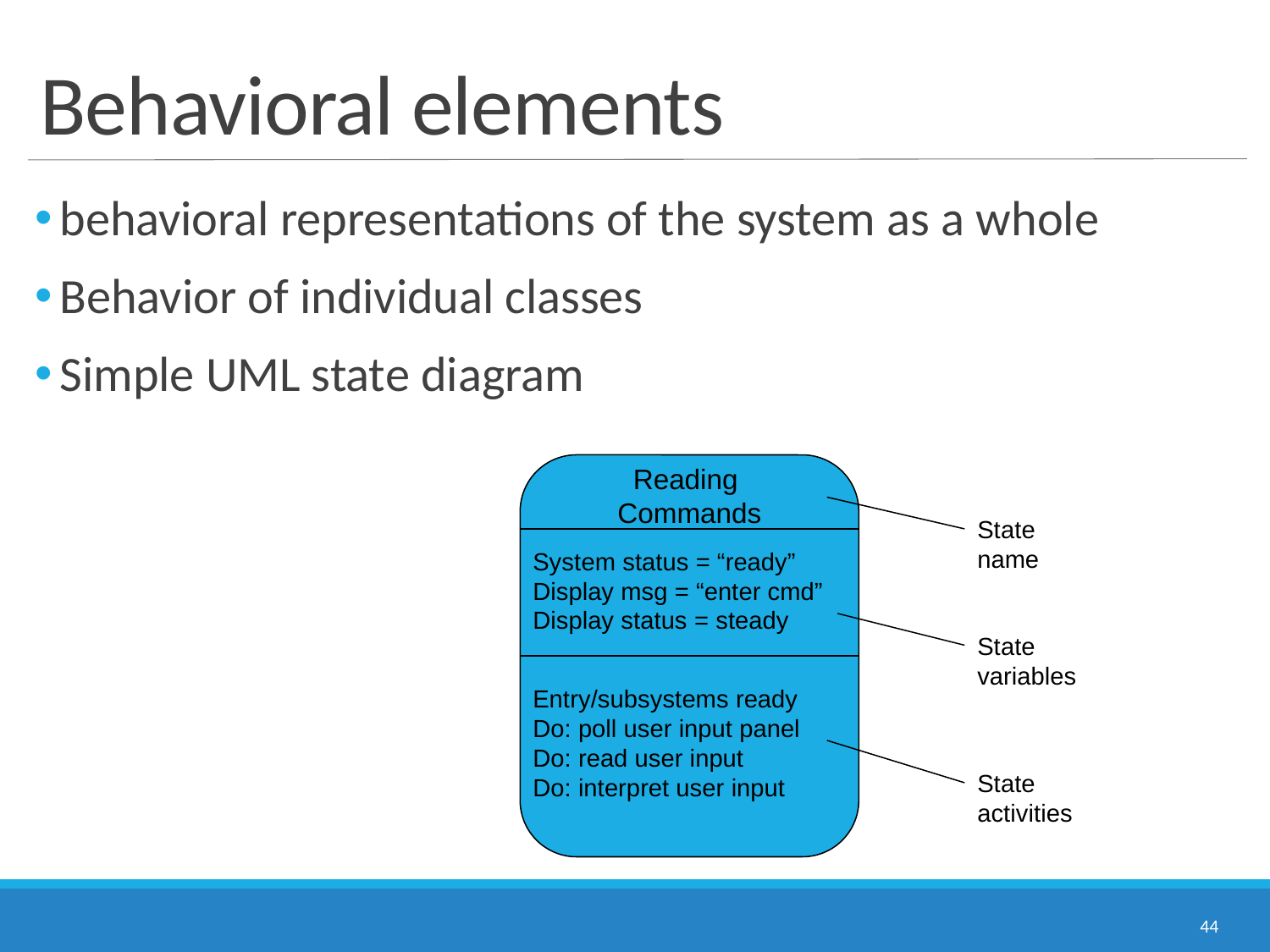

# Behavioral elements
behavioral representations of the system as a whole
Behavior of individual classes
Simple UML state diagram

Reading
Commands
State name
System status = “ready”
Display msg = “enter cmd”
Display status = steady
State variables
Entry/subsystems ready
Do: poll user input panel
Do: read user input
Do: interpret user input

State activities